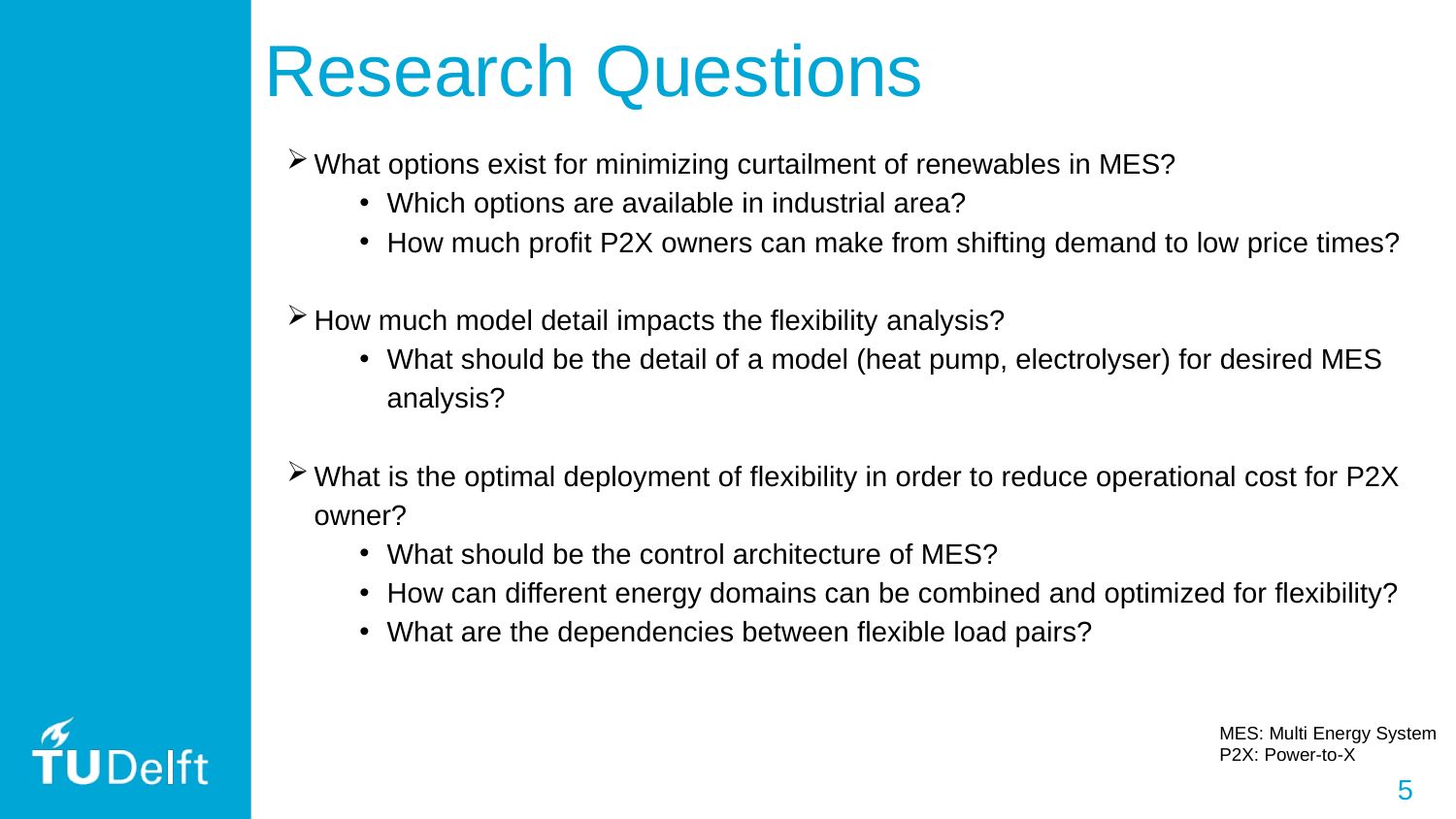

# Research Questions
What options exist for minimizing curtailment of renewables in MES?
Which options are available in industrial area?
How much profit P2X owners can make from shifting demand to low price times?

How much model detail impacts the flexibility analysis?
What should be the detail of a model (heat pump, electrolyser) for desired MES analysis?

What is the optimal deployment of flexibility in order to reduce operational cost for P2X owner?
What should be the control architecture of MES?
How can different energy domains can be combined and optimized for flexibility?
What are the dependencies between flexible load pairs?
MES: Multi Energy System
P2X: Power-to-X